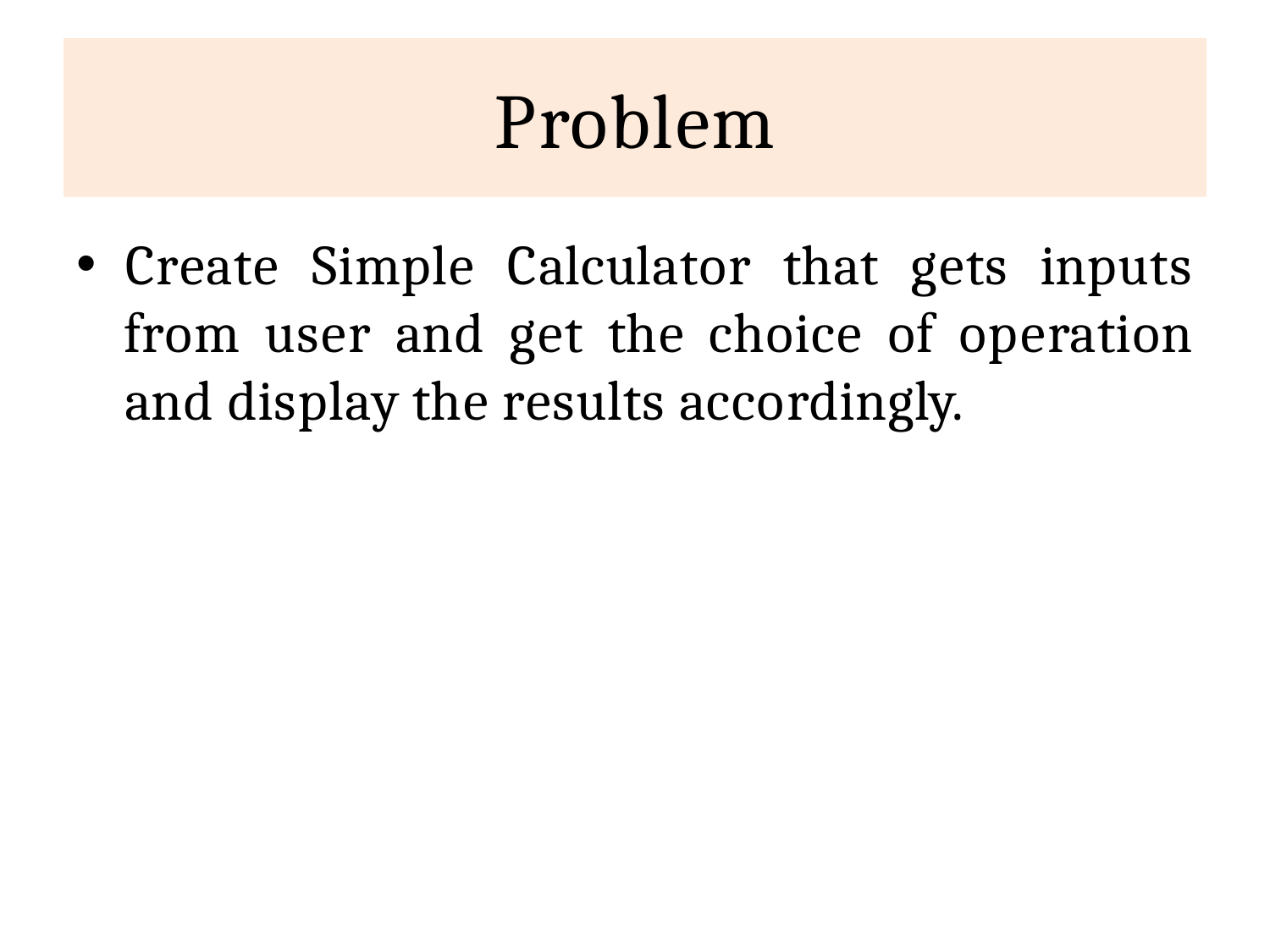

# Problem
Create Simple Calculator that gets inputs from user and get the choice of operation and display the results accordingly.